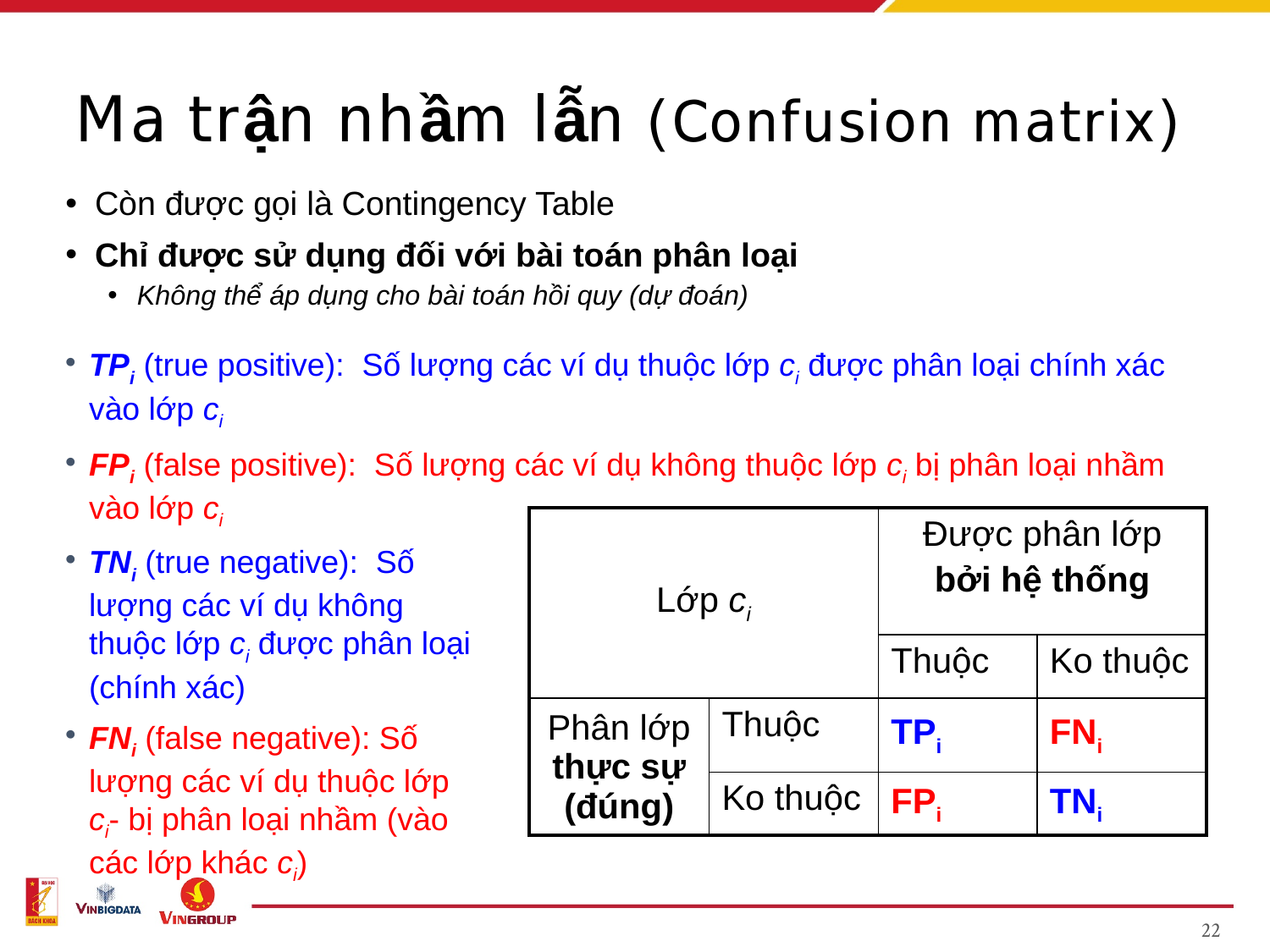

# Ma trận nhầm lẫn (Confusion matrix)
Còn được gọi là Contingency Table
Chỉ được sử dụng đối với bài toán phân loại
Không thể áp dụng cho bài toán hồi quy (dự đoán)
TPi (true positive):  Số lượng các ví dụ thuộc lớp ci được phân loại chính xác vào lớp ci
FPi (false positive):  Số lượng các ví dụ không thuộc lớp ci bị phân loại nhầm vào lớp ci
| Lớp ci |  | Được phân lớp bởi hệ thống |  |
| --- | --- | --- | --- |
|  |  | Thuộc | Ko thuộc |
| Phân lớp thực sự (đúng) | Thuộc | TPi | FNi |
|  | Ko thuộc | FPi | TNi |
TNi (true negative):  Số lượng các ví dụ không thuộc lớp ci được phân loại (chính xác)
FNi (false negative): Số lượng các ví dụ thuộc lớp ci- bị phân loại nhầm (vào các lớp khác ci)
22